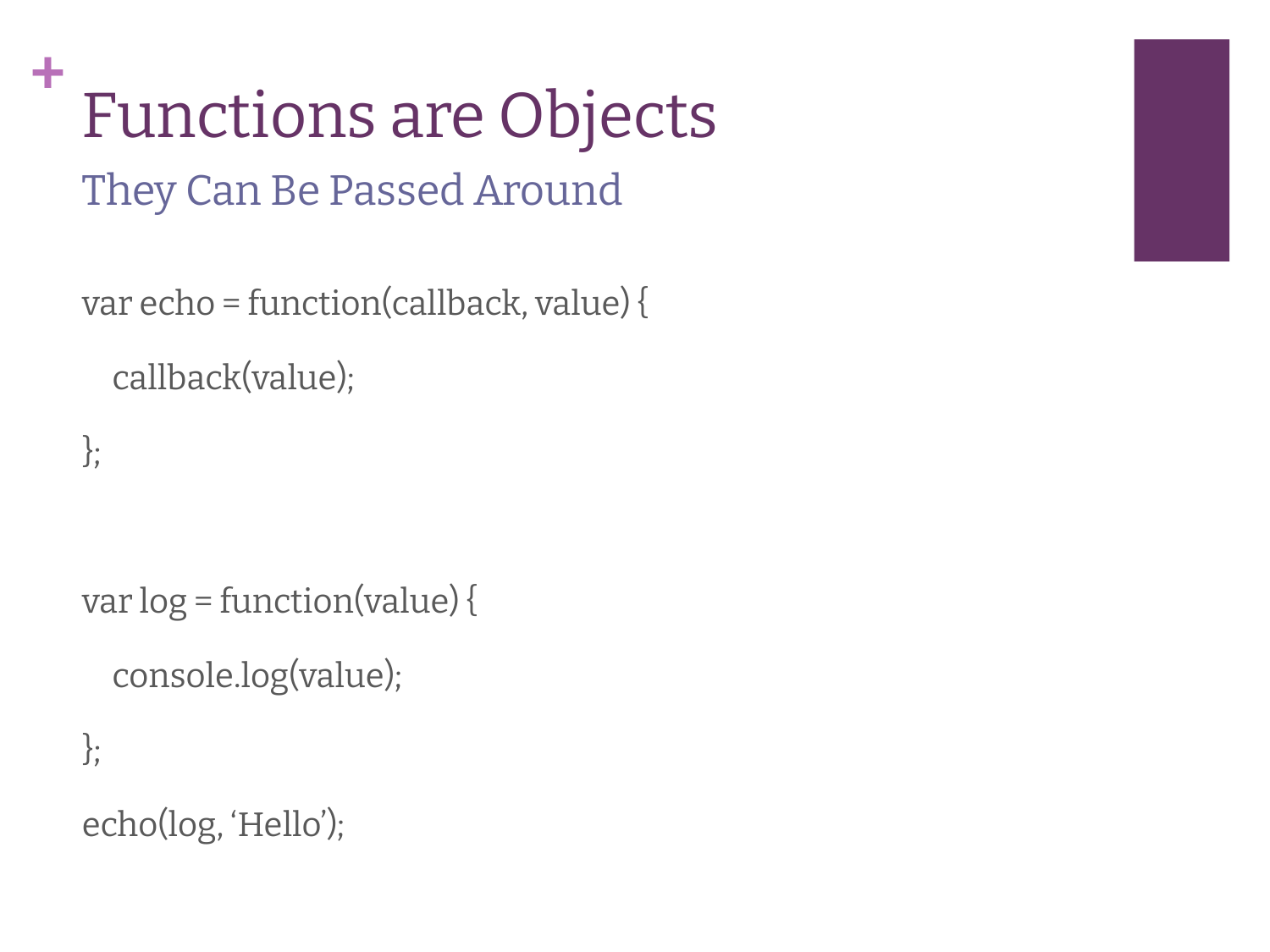

# Functions are Objects
They Can Be Passed Around
var echo = function(callback, value) {
	callback(value);
};

var log = function(value) {
	console.log(value);
};
echo(log, ‘Hello’);